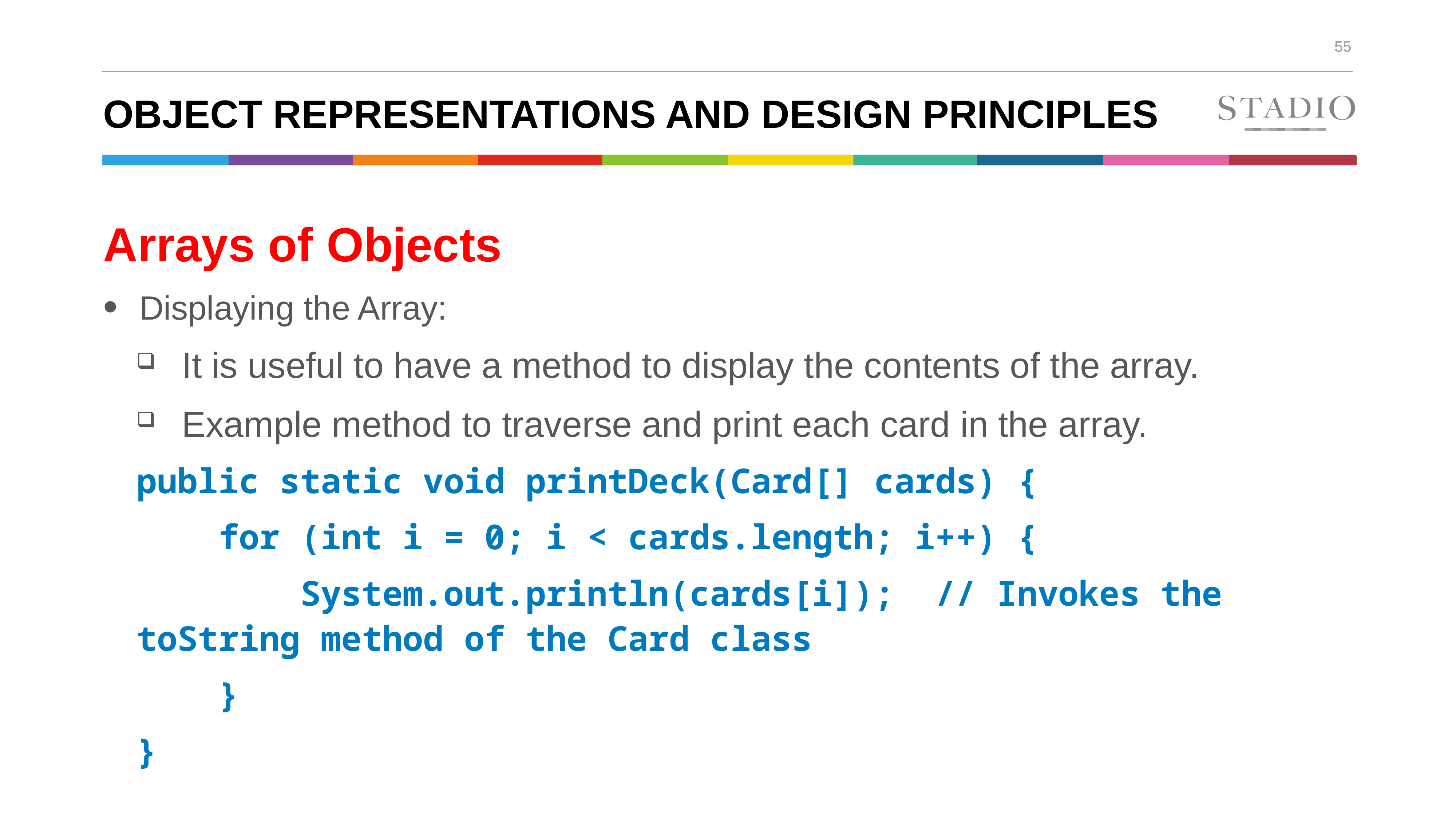

# Object Representations and Design Principles

Arrays of Objects
Displaying the Array:
It is useful to have a method to display the contents of the array.
Example method to traverse and print each card in the array.
public static void printDeck(Card[] cards) {
    for (int i = 0; i < cards.length; i++) {
        System.out.println(cards[i]);  // Invokes the toString method of the Card class
    }
}